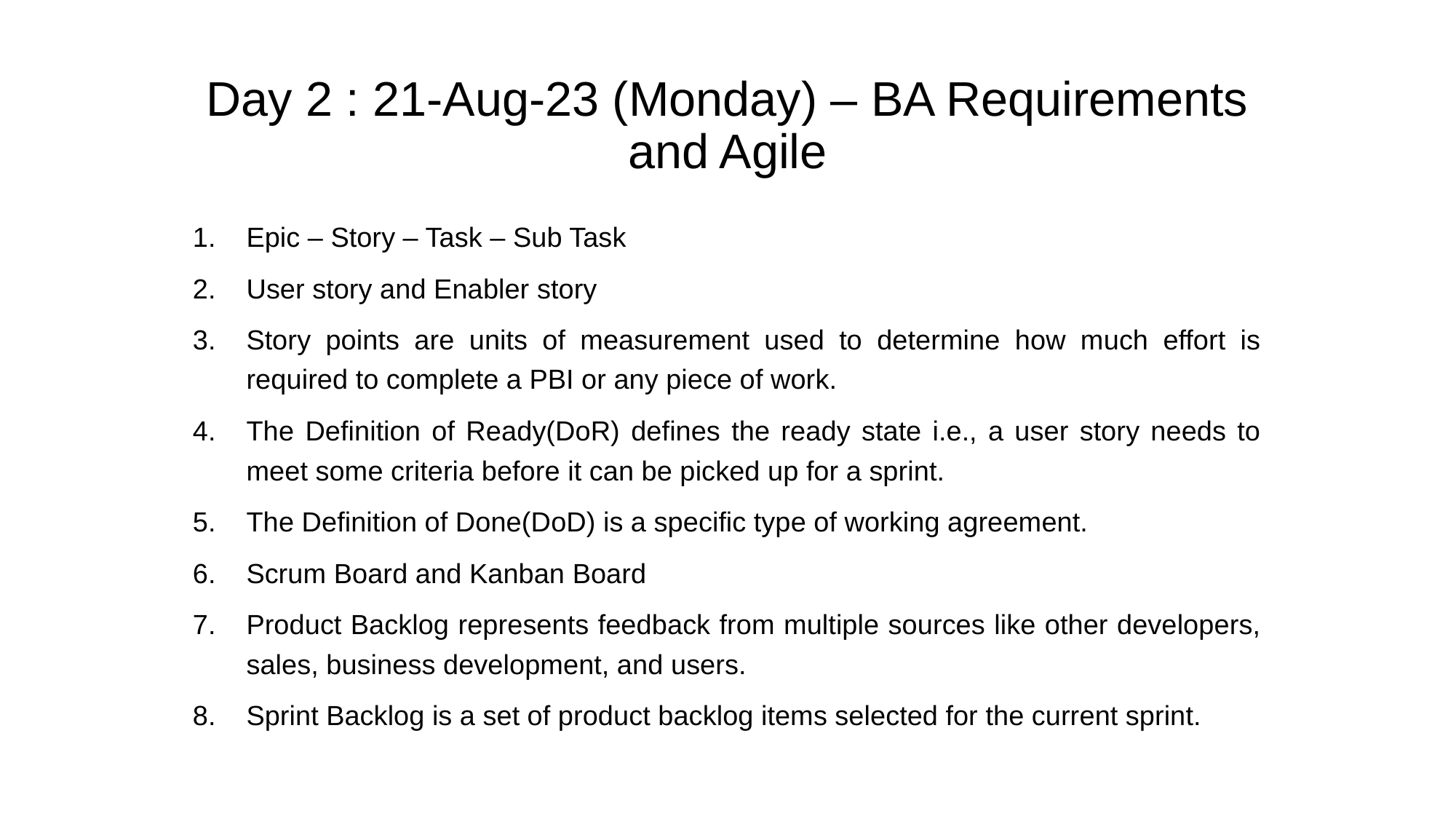

# Day 2 : 21-Aug-23 (Monday) – BA Requirements and Agile
Epic – Story – Task – Sub Task
User story and Enabler story
Story points are units of measurement used to determine how much effort is required to complete a PBI or any piece of work.
The Definition of Ready(DoR) defines the ready state i.e., a user story needs to meet some criteria before it can be picked up for a sprint.
The Definition of Done(DoD) is a specific type of working agreement.
Scrum Board and Kanban Board
Product Backlog represents feedback from multiple sources like other developers, sales, business development, and users.
Sprint Backlog is a set of product backlog items selected for the current sprint.